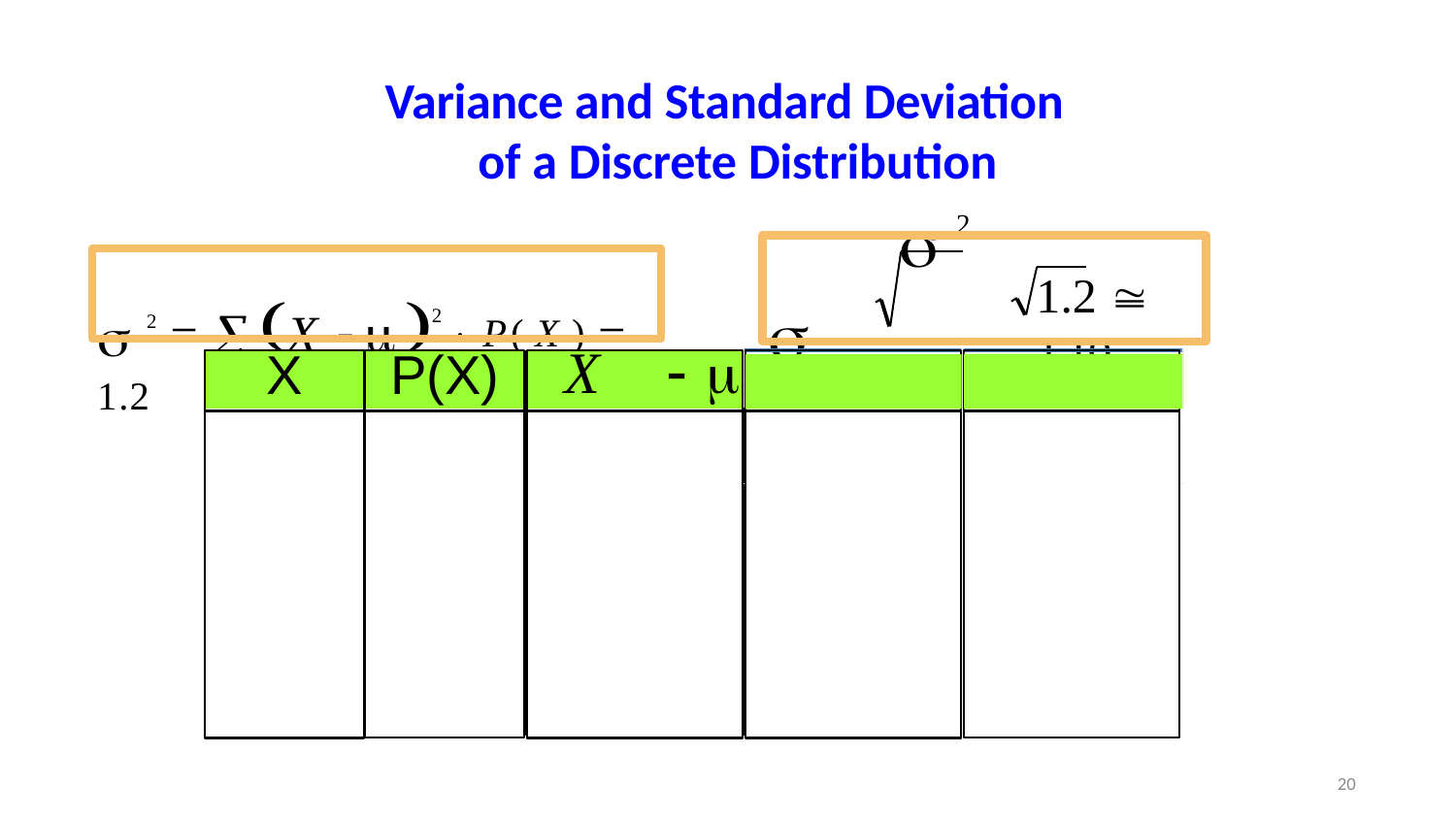

Variance and Standard Deviation  of a Discrete Distribution
# σ 2  =
σ 2  = ∑(X −μ)2 ⋅ P( X ) = 1.2
σ	=

1.2 ≅ 1.10

| X | P(X) | X − μ | ( X −μ)2 | ( X −μ)2 ⋅ P( X ) |
| --- | --- | --- | --- | --- |
| -1 | .1 | -2 | 4 | .4 |
| 0 | .2 | -1 | 1 | .2 |
| 1 | .4 | 0 | 0 | .0 |
| 2 | .2 | 1 | 1 | .2 |
| 3 | .1 | 2 | 4 | .4 |
|  |  |  |  | 1.2 |
20